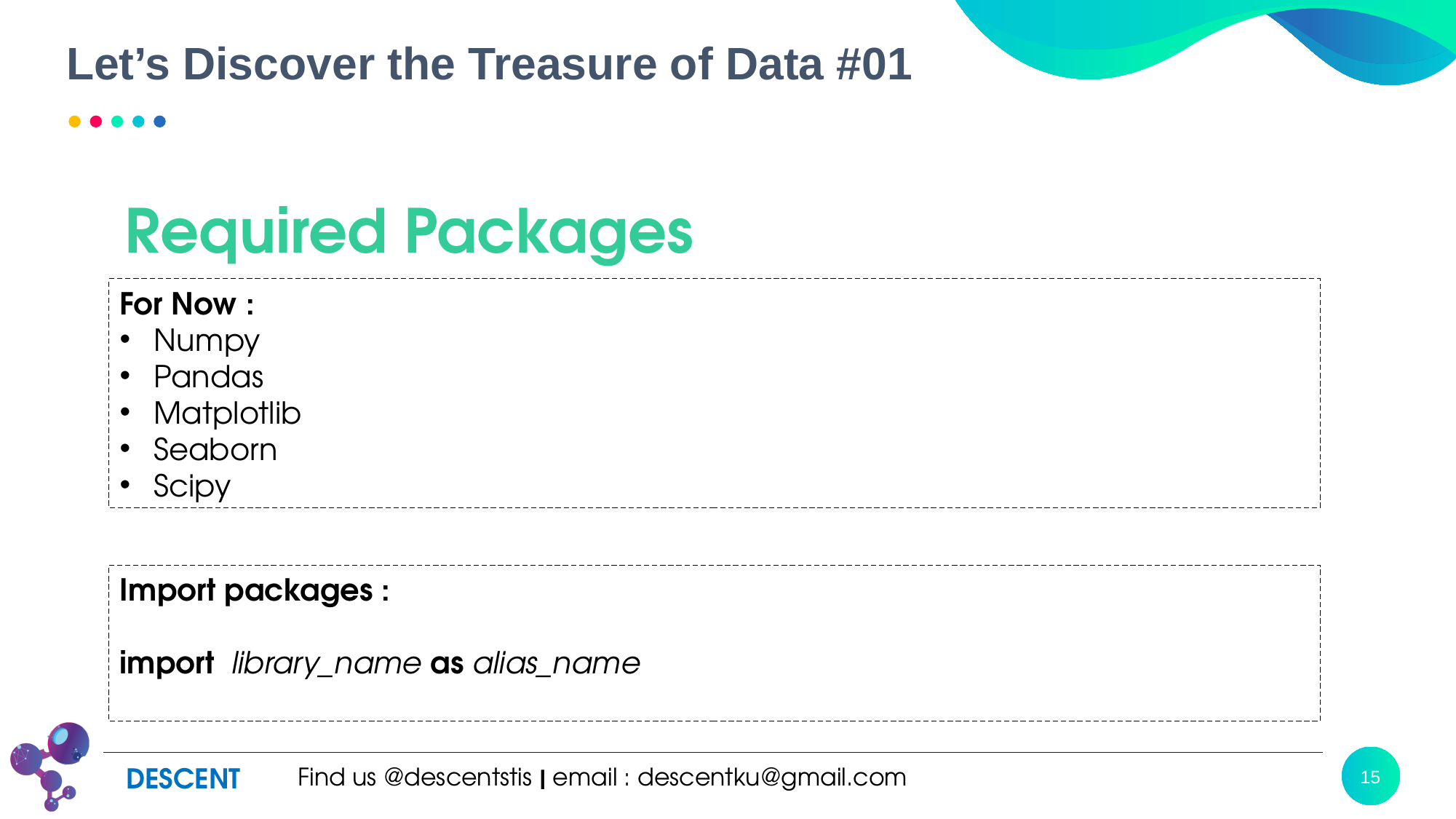

# Let’s Discover the Treasure of Data #01
Required Packages
For Now :
Numpy
Pandas
Matplotlib
Seaborn
Scipy
Import packages :

import  library_name as alias_name

15